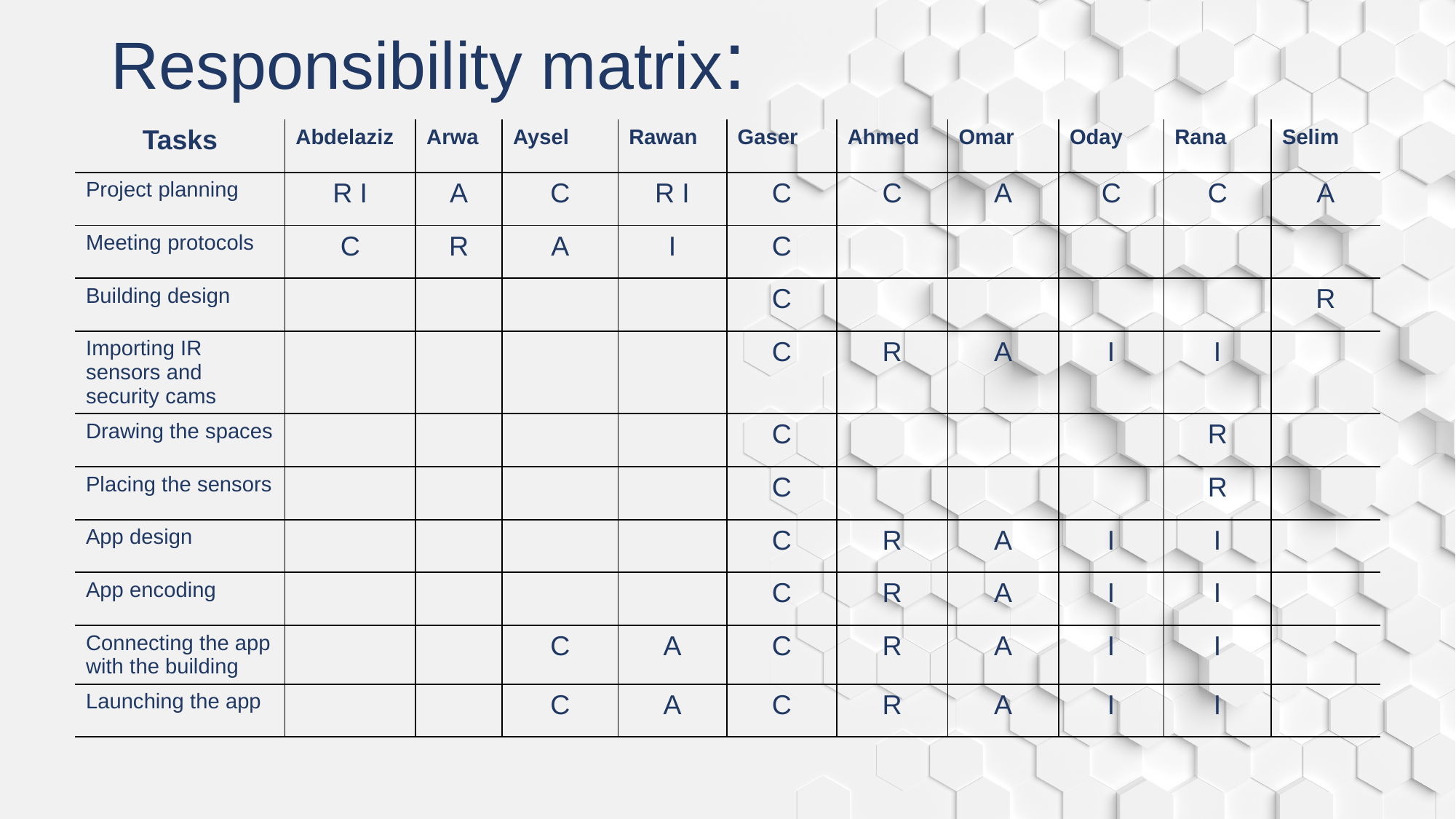

# Responsibility matrix:
| Tasks | Abdelaziz | Arwa | Aysel | Rawan | Gaser | Ahmed | Omar | Oday | Rana | Selim |
| --- | --- | --- | --- | --- | --- | --- | --- | --- | --- | --- |
| Project planning | R I | A | C | R I | C | C | A | C | C | A |
| Meeting protocols | C | R | A | I | C |  |  |  |  |  |
| Building design |  |  |  |  | C |  |  |  |  | R |
| Importing IR sensors and security cams |  |  |  |  | C | R | A | I | I |  |
| Drawing the spaces |  |  |  |  | C |  |  |  | R |  |
| Placing the sensors |  |  |  |  | C |  |  |  | R |  |
| App design |  |  |  |  | C | R | A | I | I |  |
| App encoding |  |  |  |  | C | R | A | I | I |  |
| Connecting the app with the building |  |  | C | A | C | R | A | I | I |  |
| Launching the app |  |  | C | A | C | R | A | I | I |  |